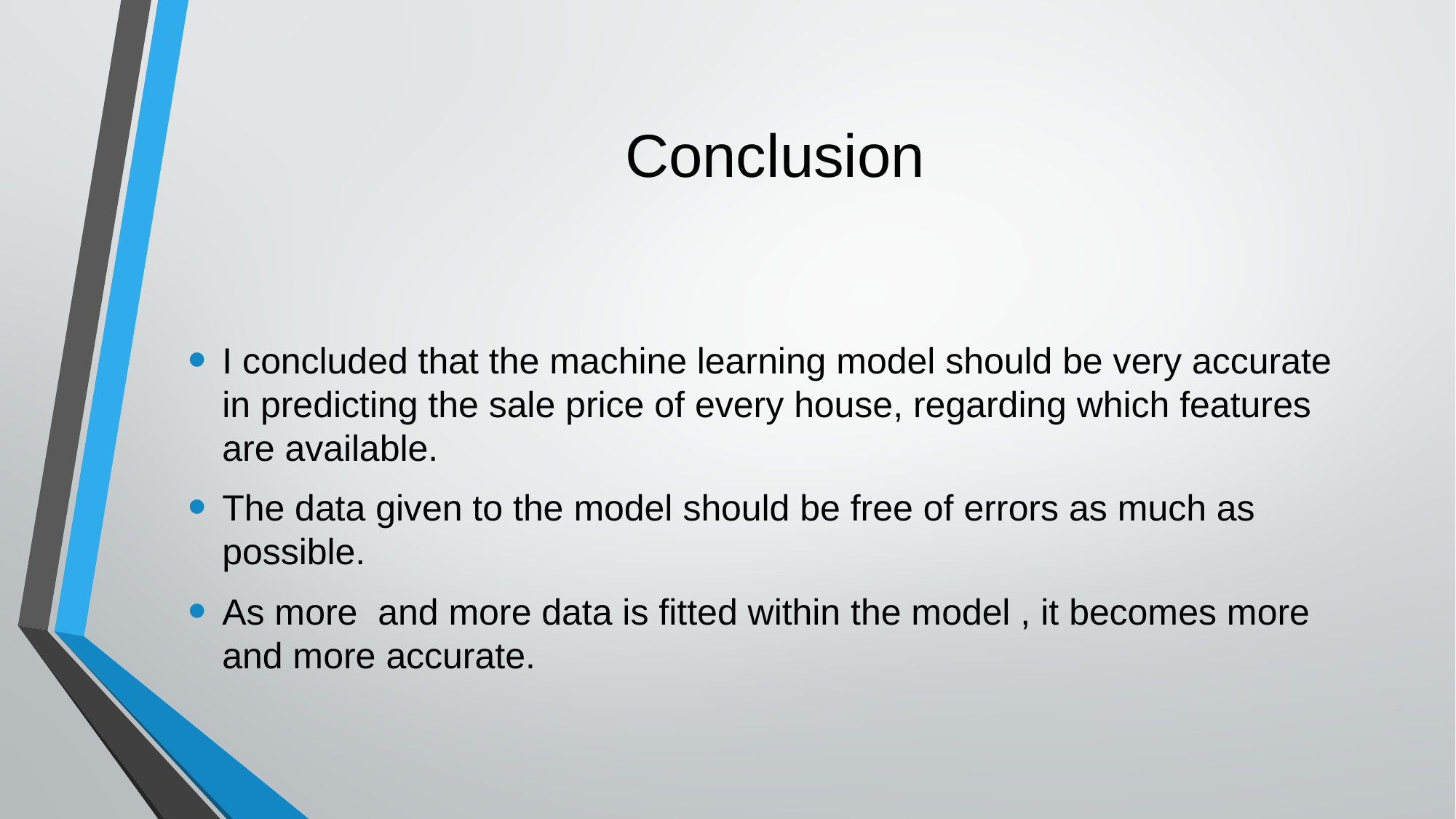

# Conclusion
I concluded that the machine learning model should be very accurate in predicting the sale price of every house, regarding which features are available.
The data given to the model should be free of errors as much as possible.
As more  and more data is fitted within the model , it becomes more and more accurate.